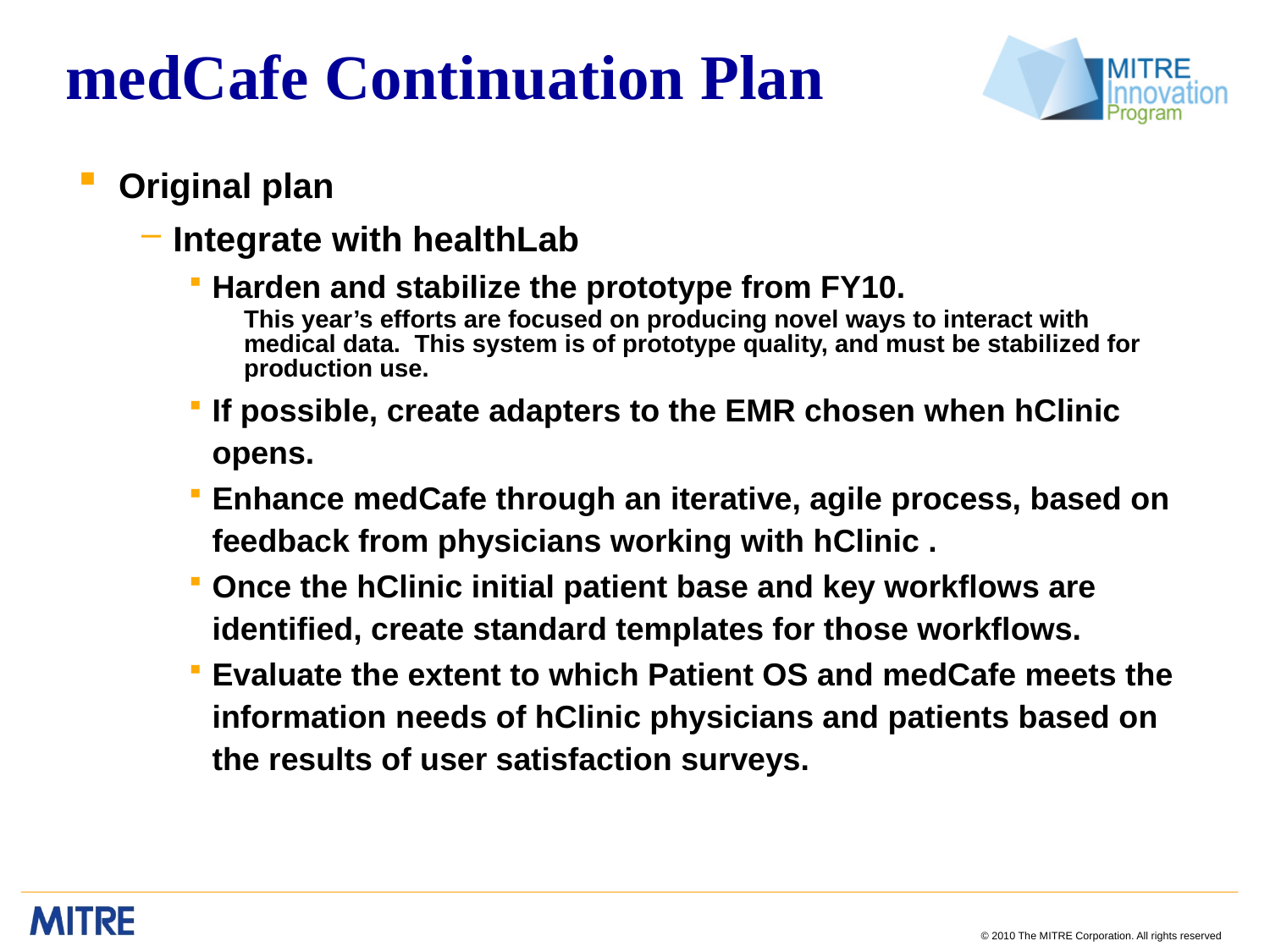

# medCafe Continuation	Plan
Original plan
Integrate with healthLab
Harden and stabilize the prototype from FY10.
This year’s efforts are focused on producing novel ways to interact with medical data.  This system is of prototype quality, and must be stabilized for production use.
If possible, create adapters to the EMR chosen when hClinic opens.
Enhance medCafe through an iterative, agile process, based on feedback from physicians working with hClinic .
Once the hClinic initial patient base and key workflows are identified, create standard templates for those workflows.
Evaluate the extent to which Patient OS and medCafe meets the information needs of hClinic physicians and patients based on the results of user satisfaction surveys.